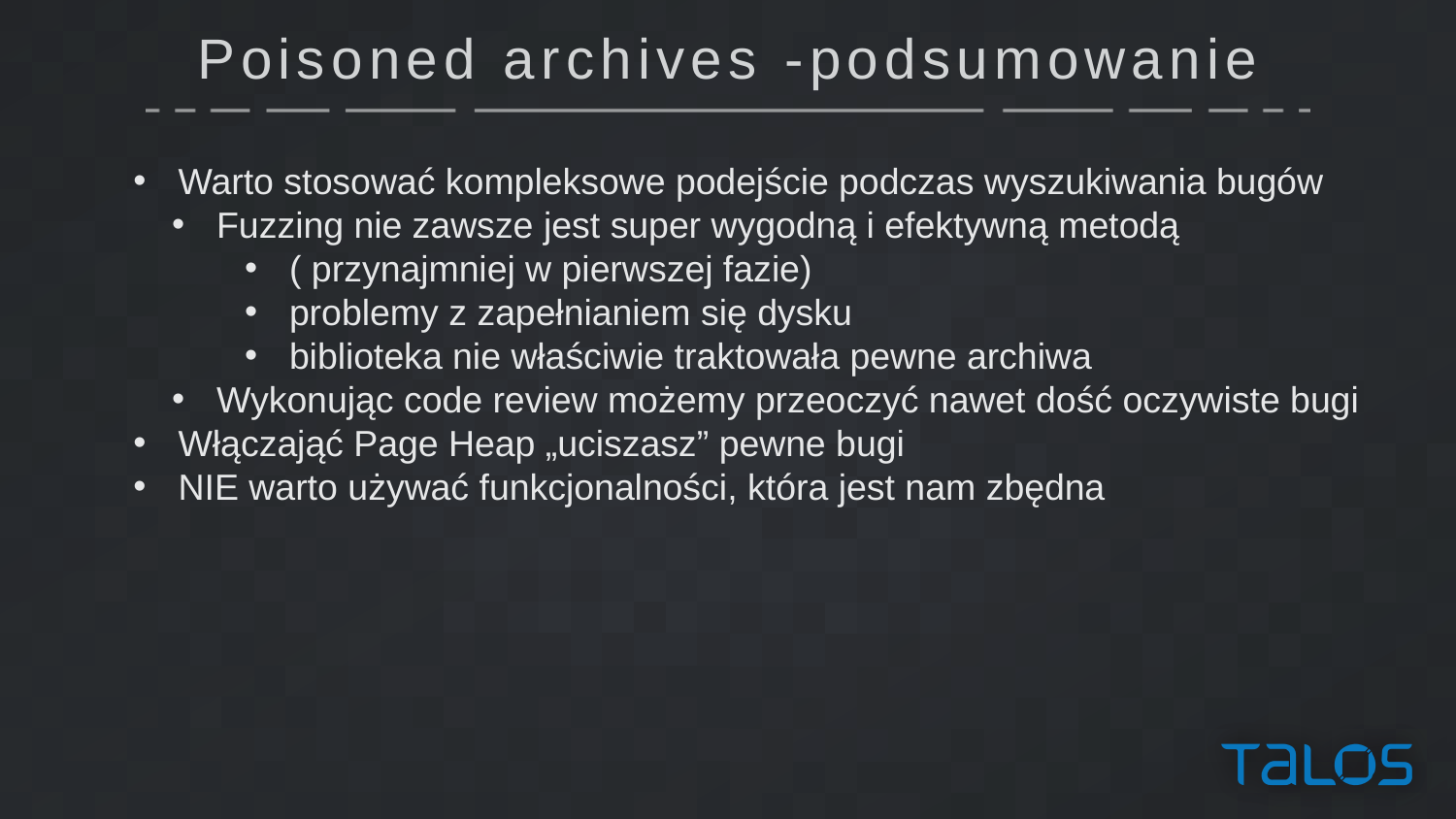

# Poisoned archives -podsumowanie
 Warto stosować kompleksowe podejście podczas wyszukiwania bugów
 Fuzzing nie zawsze jest super wygodną i efektywną metodą
 ( przynajmniej w pierwszej fazie)
 problemy z zapełnianiem się dysku
 biblioteka nie właściwie traktowała pewne archiwa
 Wykonując code review możemy przeoczyć nawet dość oczywiste bugi
 Włączająć Page Heap „uciszasz” pewne bugi
 NIE warto używać funkcjonalności, która jest nam zbędna